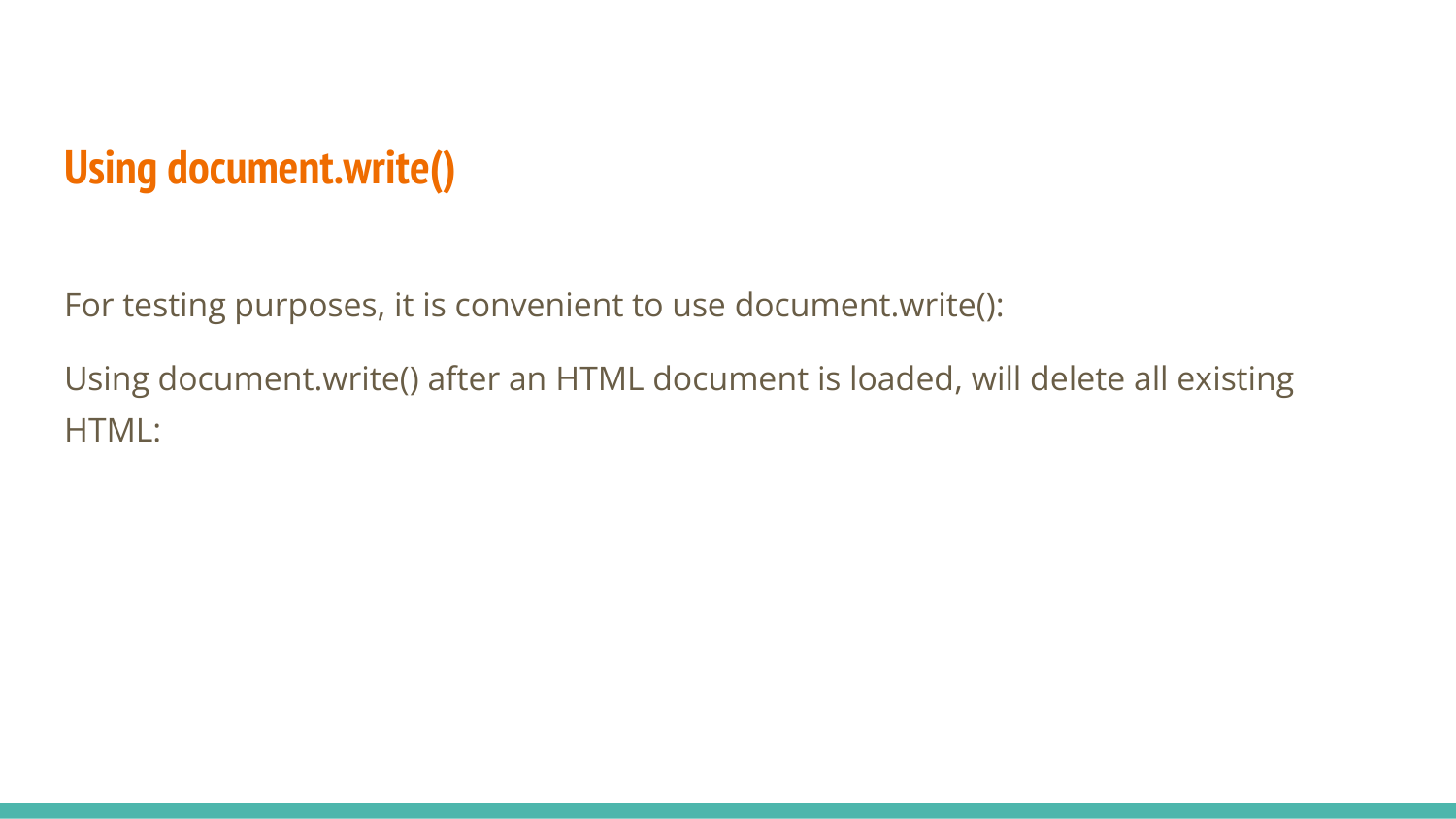

# Using document.write()
For testing purposes, it is convenient to use document.write():
Using document.write() after an HTML document is loaded, will delete all existing HTML: